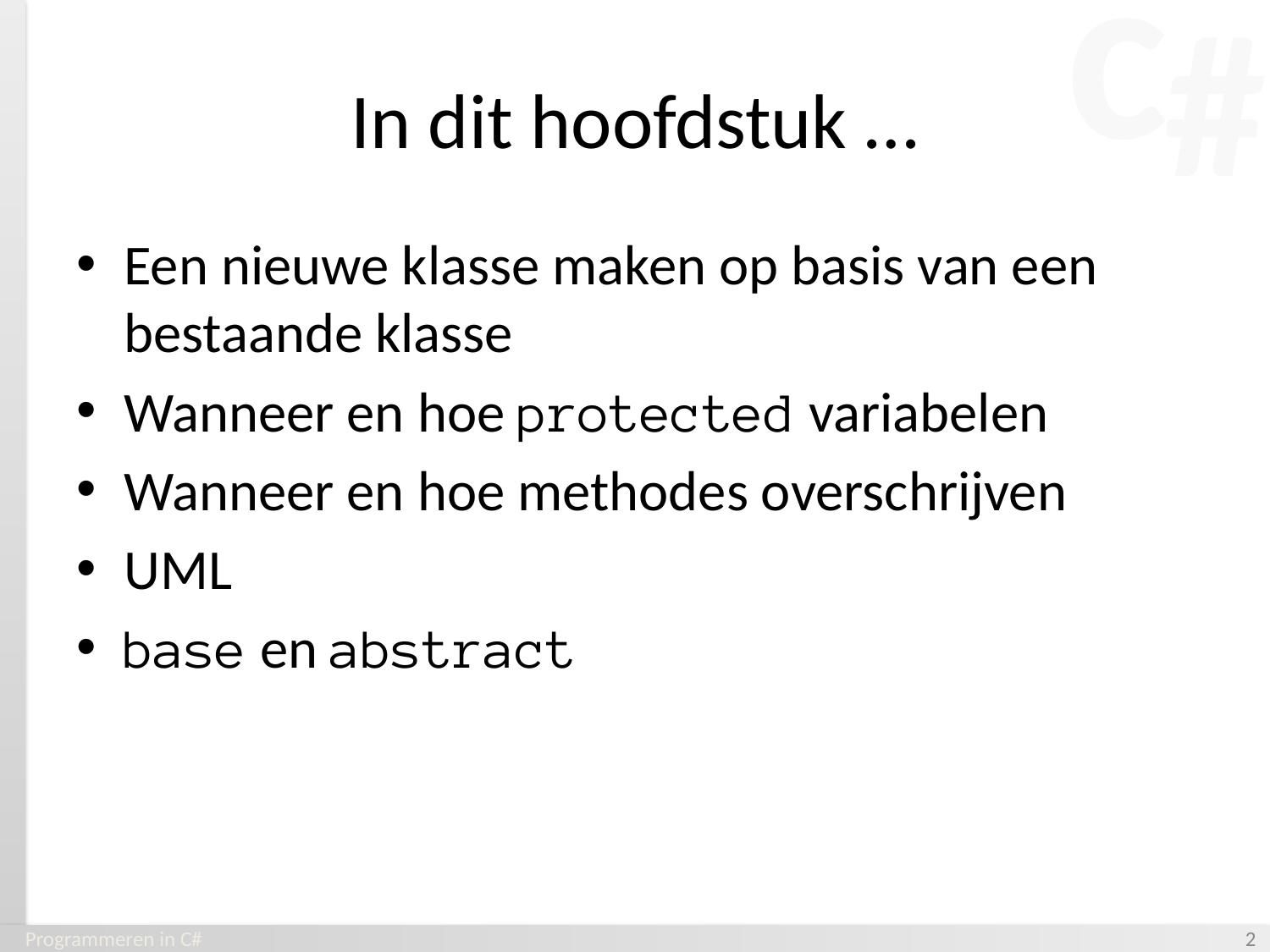

# In dit hoofdstuk …
Een nieuwe klasse maken op basis van een bestaande klasse
Wanneer en hoe protected variabelen
Wanneer en hoe methodes overschrijven
UML
base en abstract
Programmeren in C#
2